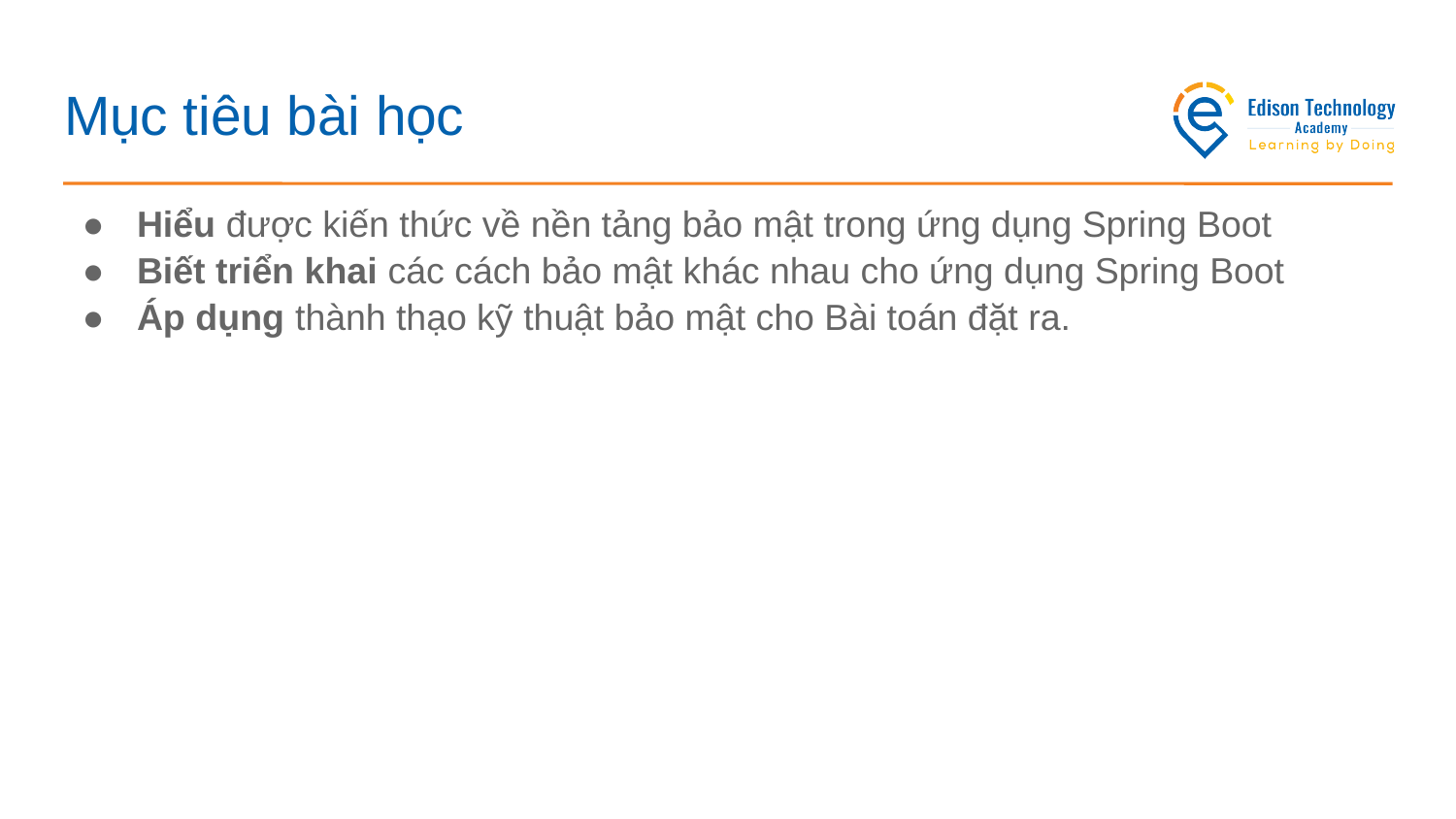

# Mục tiêu bài học
Hiểu được kiến thức về nền tảng bảo mật trong ứng dụng Spring Boot
Biết triển khai các cách bảo mật khác nhau cho ứng dụng Spring Boot
Áp dụng thành thạo kỹ thuật bảo mật cho Bài toán đặt ra.